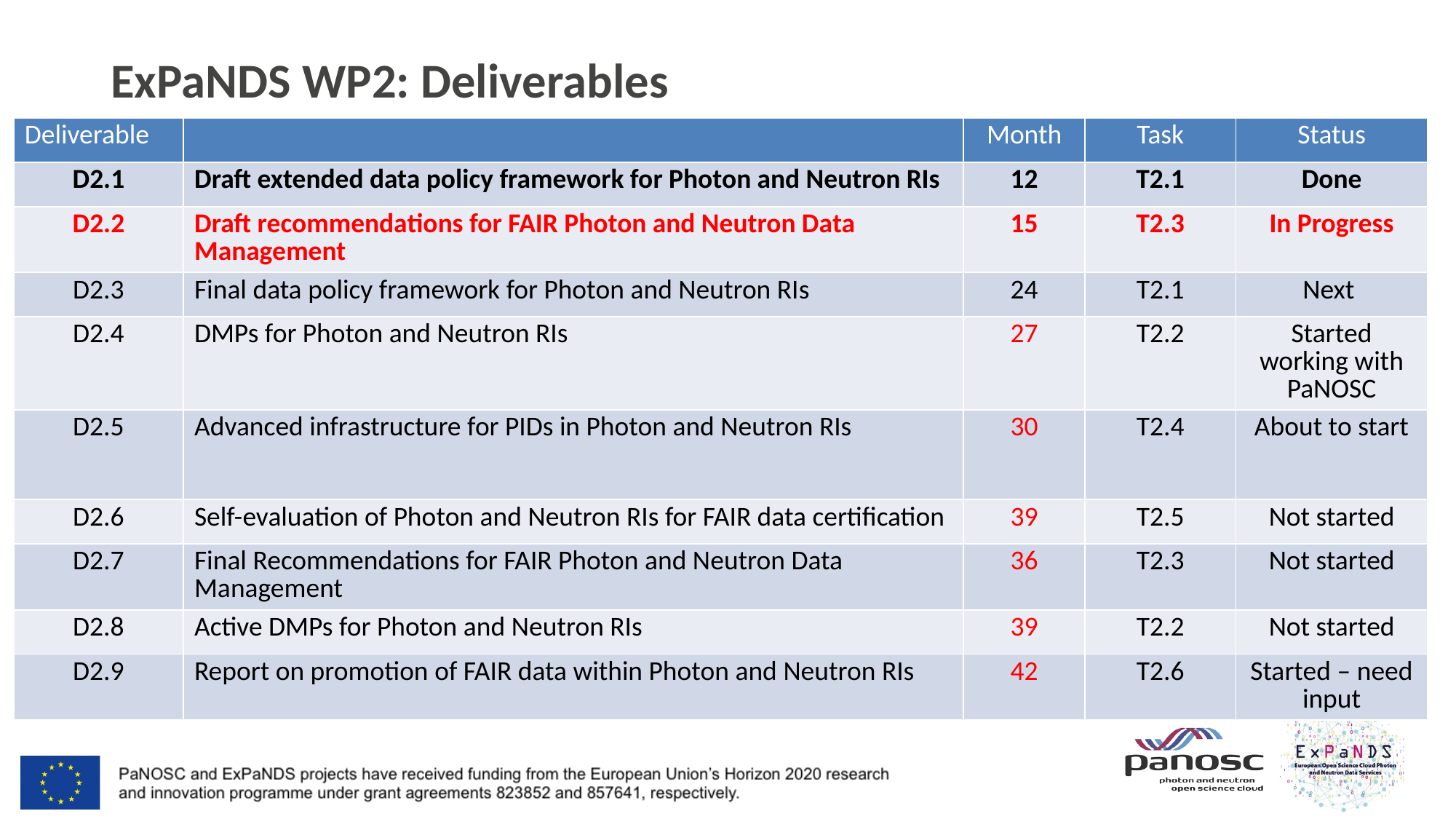

# ExPaNDS WP2: Deliverables
| Deliverable |  | Month | Task | Status |
| --- | --- | --- | --- | --- |
| D2.1 | Draft extended data policy framework for Photon and Neutron RIs | 12 | T2.1 | Done |
| D2.2 | Draft recommendations for FAIR Photon and Neutron Data Management | 15 | T2.3 | In Progress |
| D2.3 | Final data policy framework for Photon and Neutron RIs | 24 | T2.1 | Next |
| D2.4 | DMPs for Photon and Neutron RIs | 27 | T2.2 | Started working with PaNOSC |
| D2.5 | Advanced infrastructure for PIDs in Photon and Neutron RIs | 30 | T2.4 | About to start |
| D2.6 | Self-evaluation of Photon and Neutron RIs for FAIR data certification | 39 | T2.5 | Not started |
| D2.7 | Final Recommendations for FAIR Photon and Neutron Data Management | 36 | T2.3 | Not started |
| D2.8 | Active DMPs for Photon and Neutron RIs | 39 | T2.2 | Not started |
| D2.9 | Report on promotion of FAIR data within Photon and Neutron RIs | 42 | T2.6 | Started – need input |